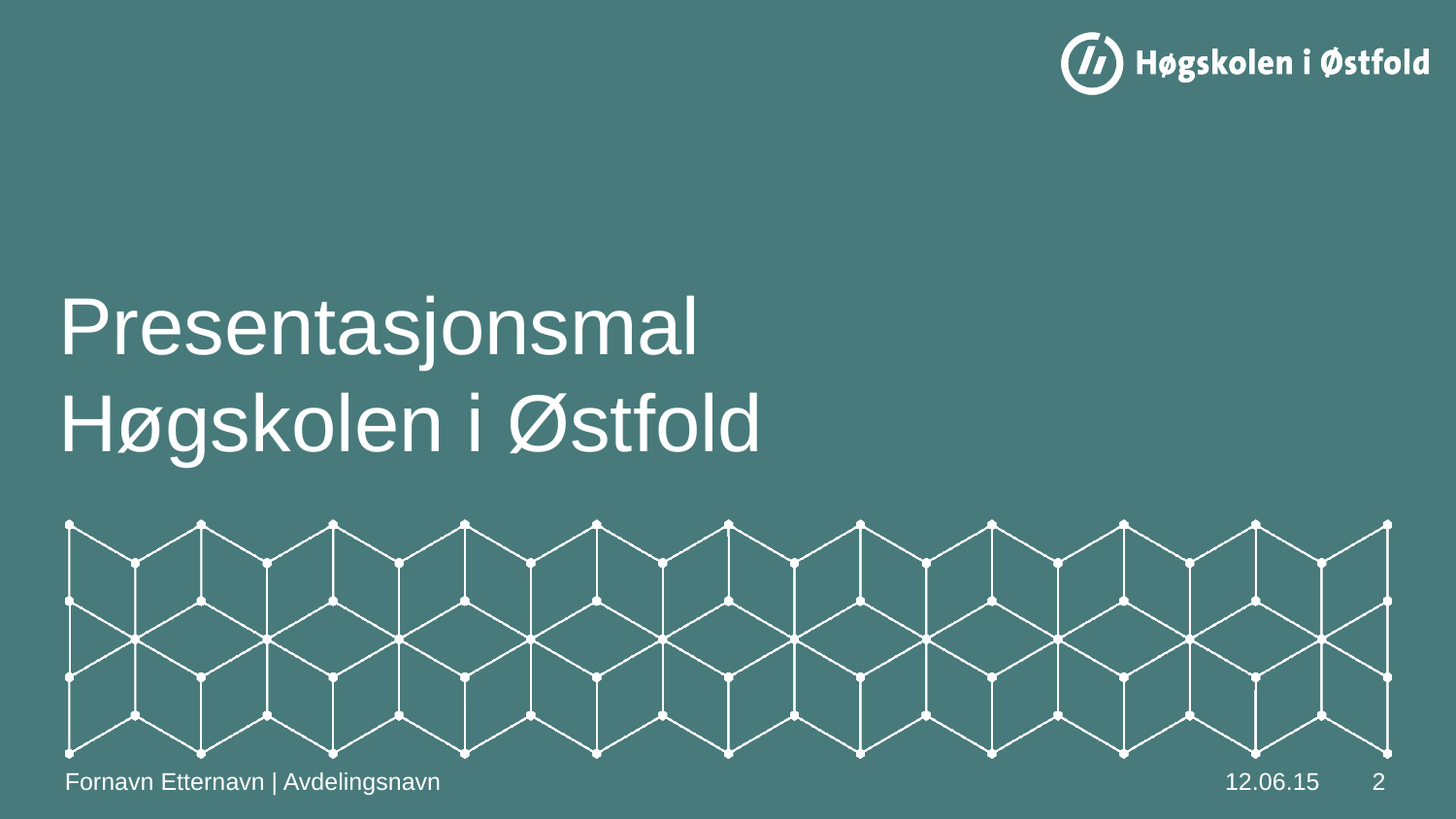

# Presentasjonsmal Høgskolen i Østfold
Fornavn Etternavn | Avdelingsnavn
2
12.06.15